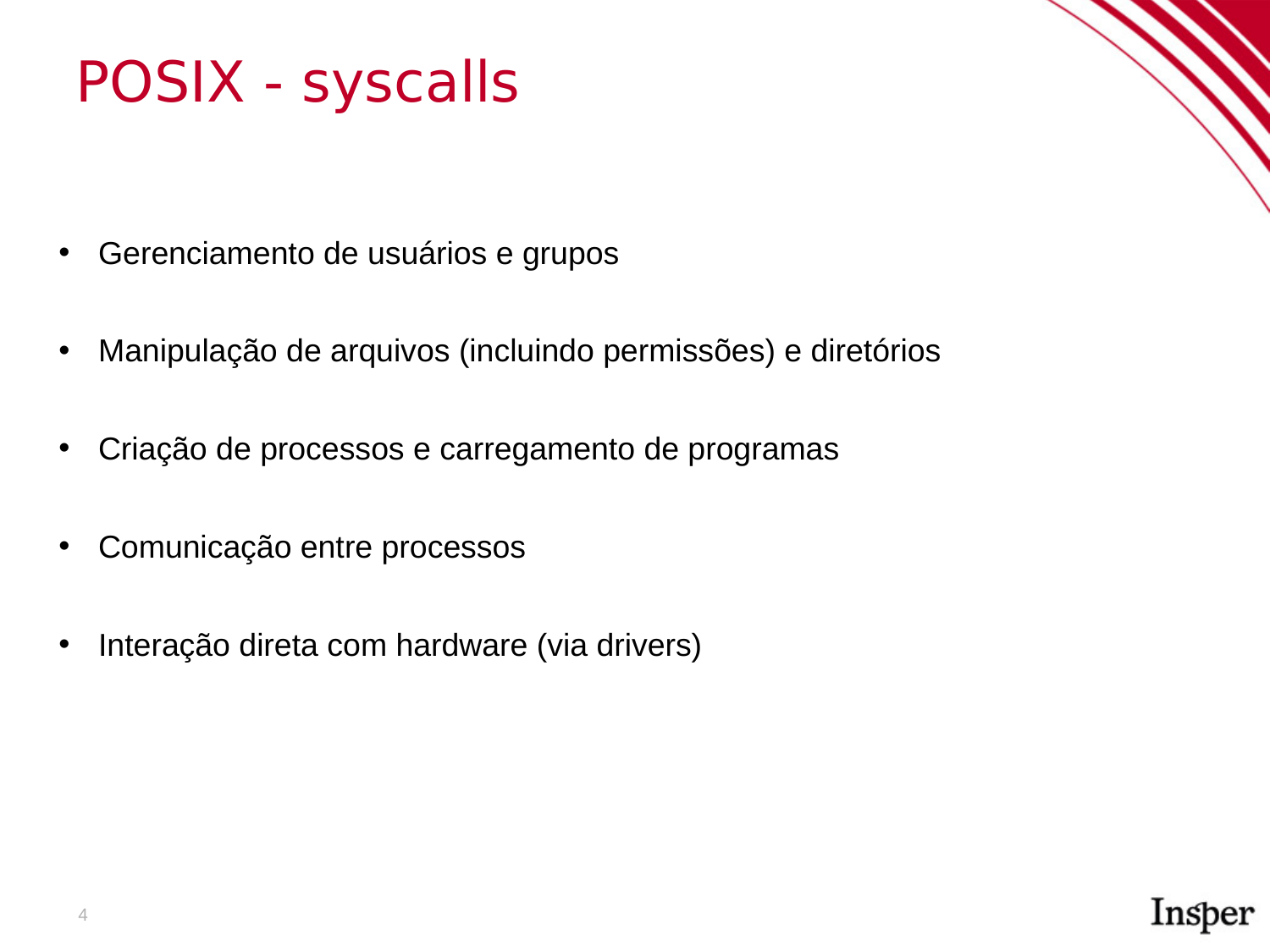

POSIX - syscalls
Gerenciamento de usuários e grupos
Manipulação de arquivos (incluindo permissões) e diretórios
Criação de processos e carregamento de programas
Comunicação entre processos
Interação direta com hardware (via drivers)
4